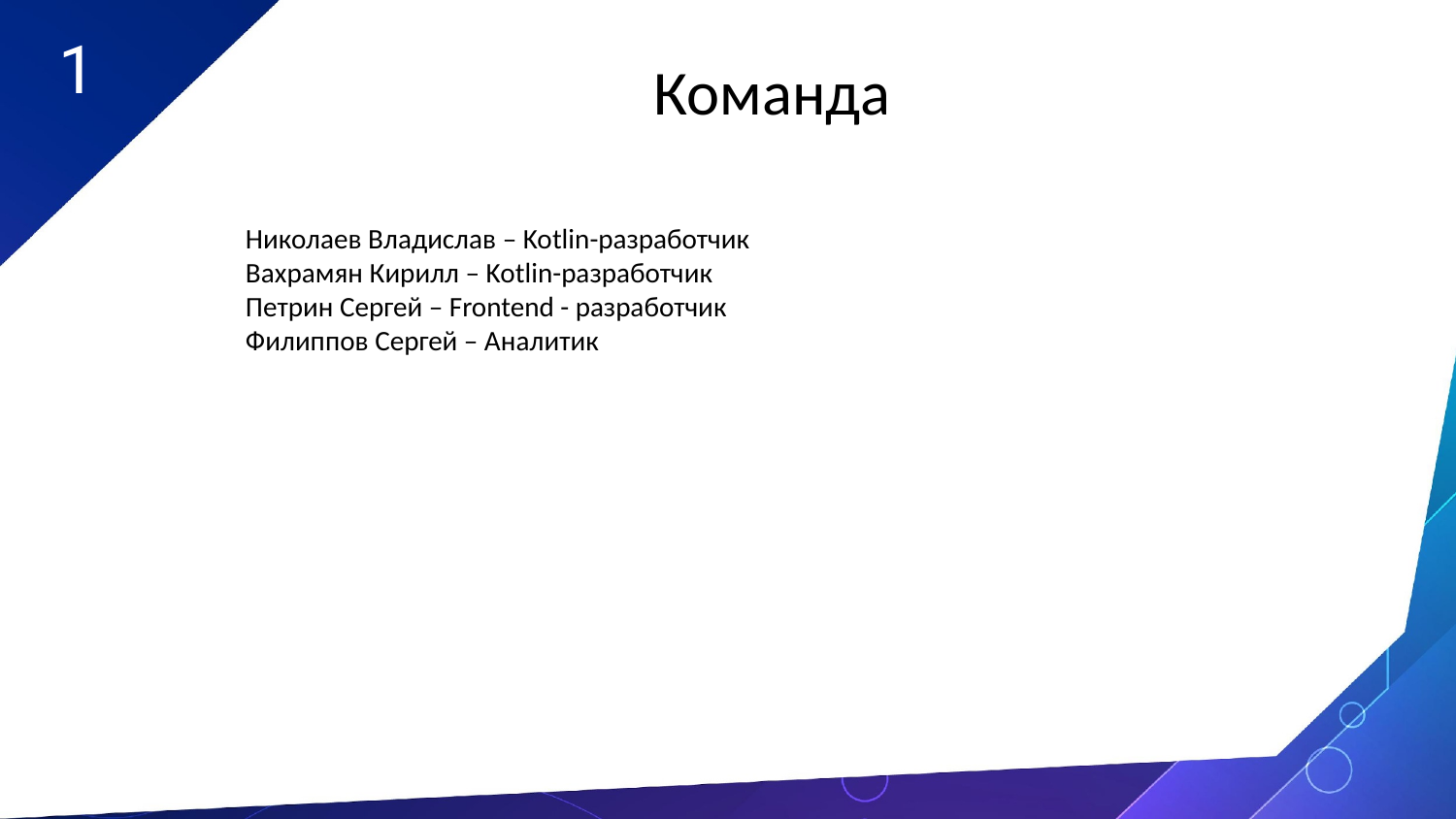

1
Команда
Николаев Владислав – Kotlin-разработчик
Вахрамян Кирилл – Kotlin-разработчик
Петрин Сергей – Frontend - разработчик
Филиппов Сергей – Аналитик